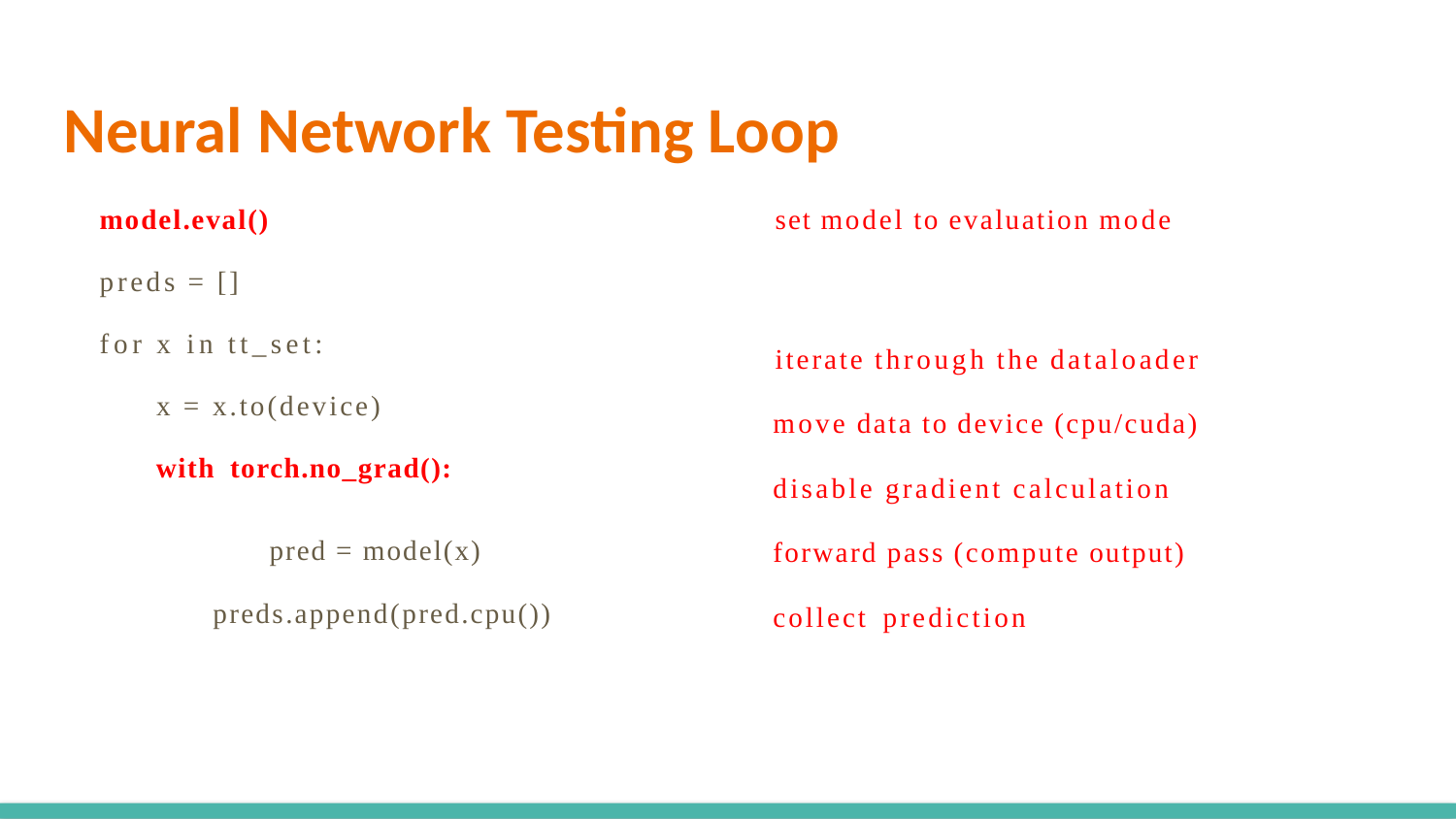

Neural Network Testing Loop
model.eval()

preds = []

for x in tt_set:

x = x.to(device)

with torch.no_grad():

pred = model(x) preds.append(pred.cpu())
set model to evaluation mode

iterate through the dataloader move data to device (cpu/cuda) disable gradient calculation forward pass (compute output) collect prediction